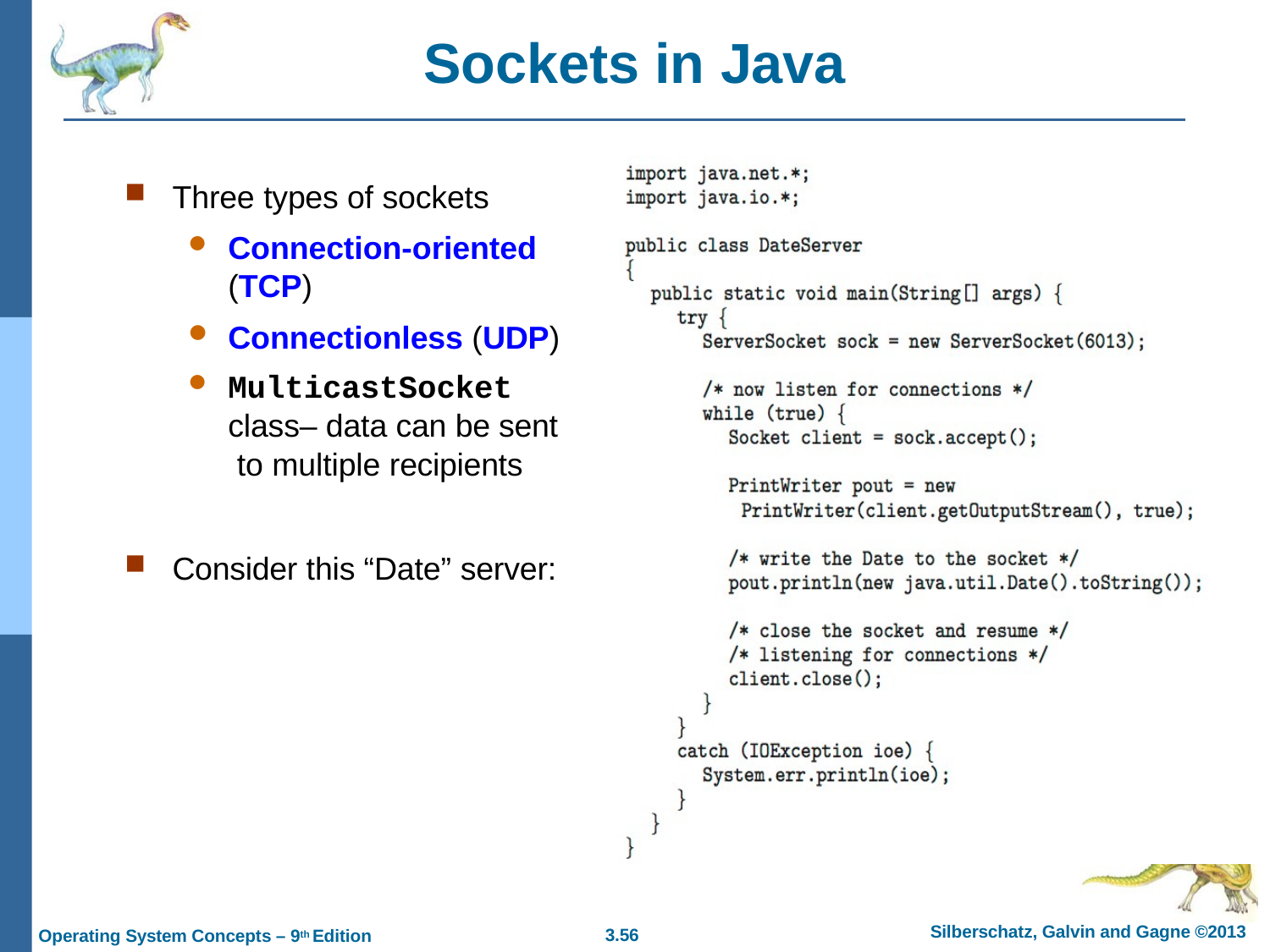

# Sockets in Java

Three types of sockets
Connection-oriented
(TCP)
Connectionless (UDP)
MulticastSocket  class– data can be sent  to multiple recipients

Consider this “Date” server:
Silberschatz, Galvin and Gagne ©2013
3.56
Operating System Concepts – 9th Edition